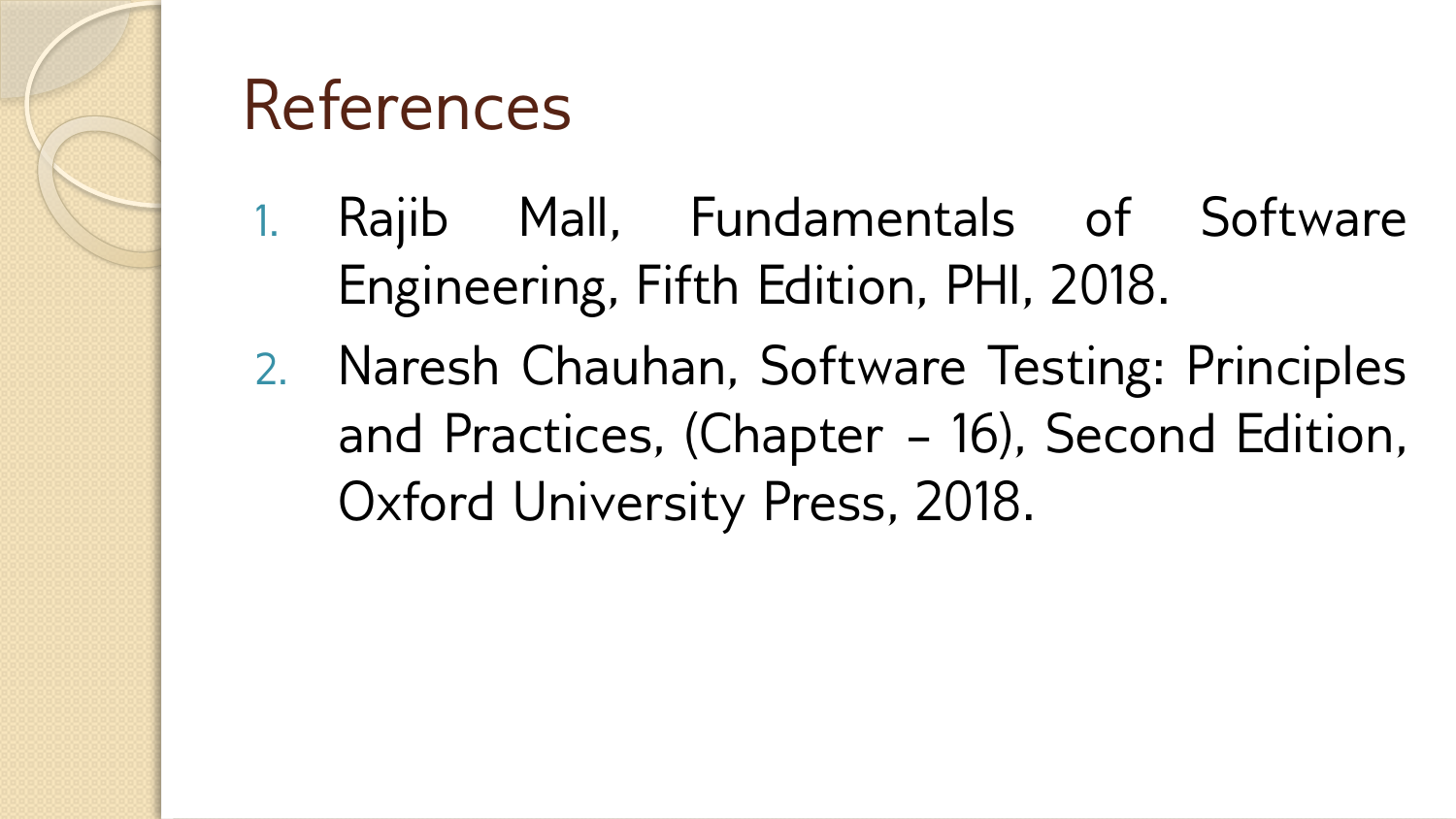

# References
Rajib Mall, Fundamentals of Software Engineering, Fifth Edition, PHI, 2018.
Naresh Chauhan, Software Testing: Principles and Practices, (Chapter – 16), Second Edition, Oxford University Press, 2018.